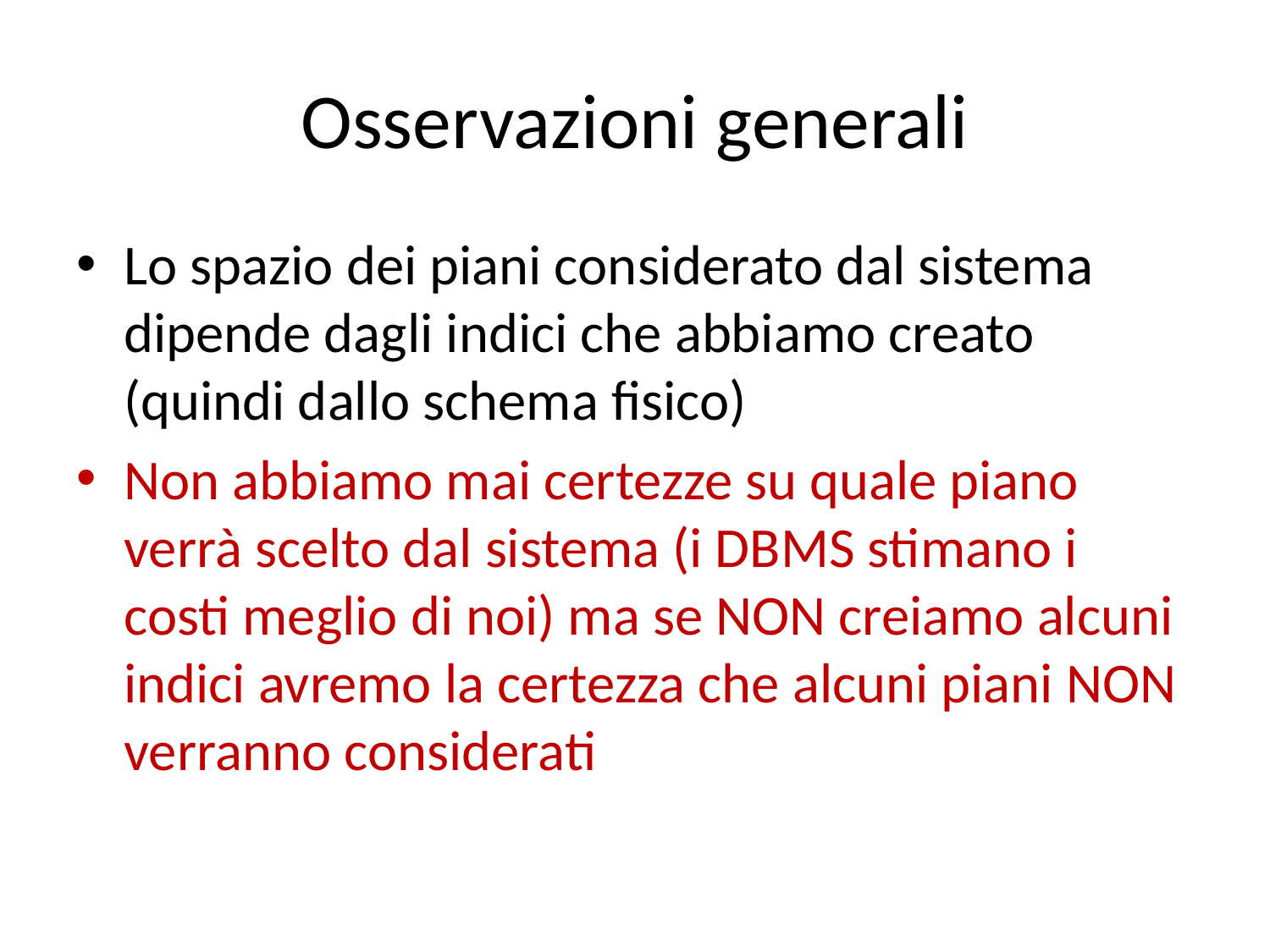

# Osservazioni generali
Lo spazio dei piani considerato dal sistema dipende dagli indici che abbiamo creato (quindi dallo schema fisico)
Non abbiamo mai certezze su quale piano verrà scelto dal sistema (i DBMS stimano i costi meglio di noi) ma se NON creiamo alcuni indici avremo la certezza che alcuni piani NON verranno considerati